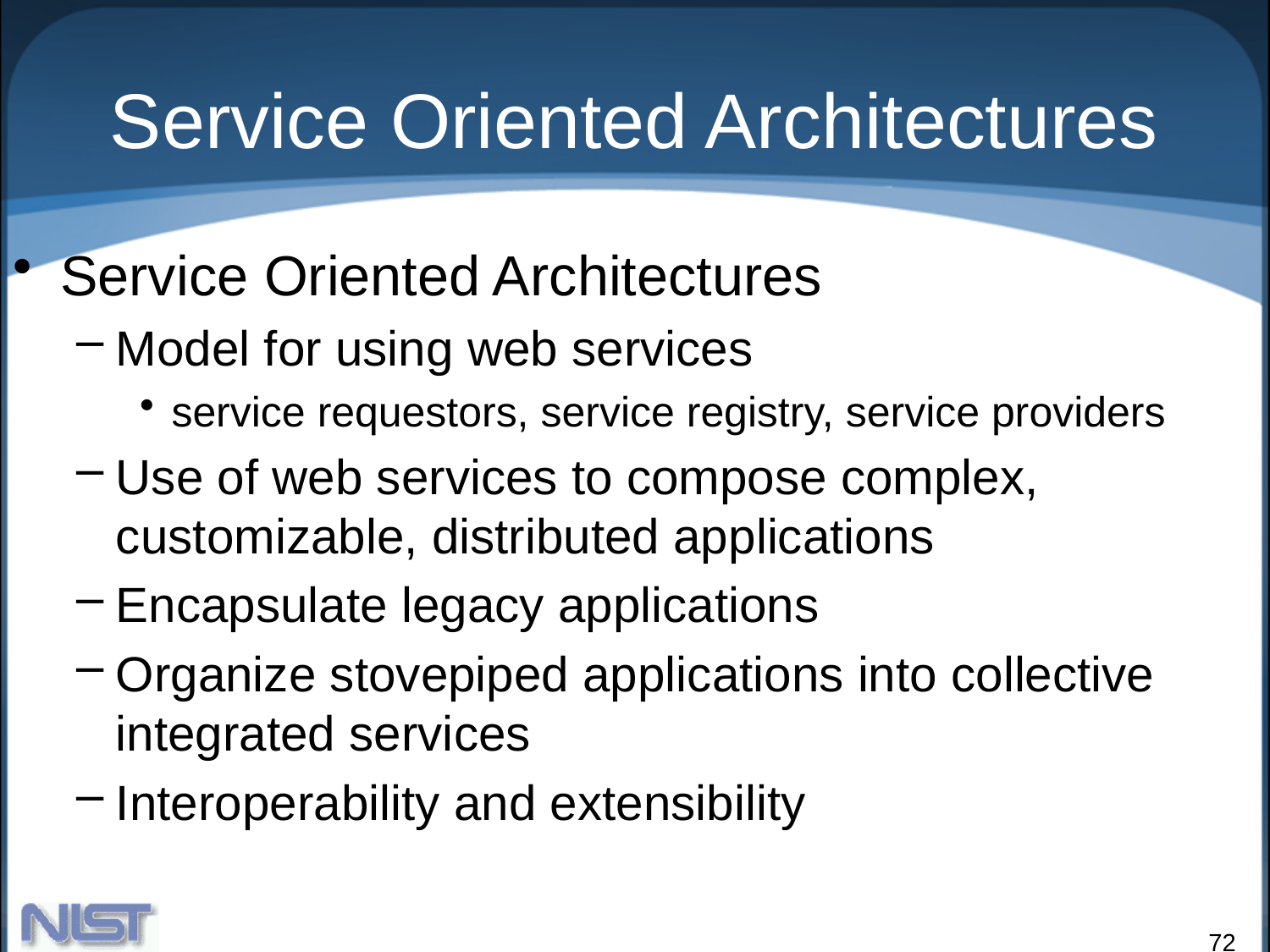

# Service Oriented Architectures
Service Oriented Architectures
Model for using web services
service requestors, service registry, service providers
Use of web services to compose complex, customizable, distributed applications
Encapsulate legacy applications
Organize stovepiped applications into collective integrated services
Interoperability and extensibility

72